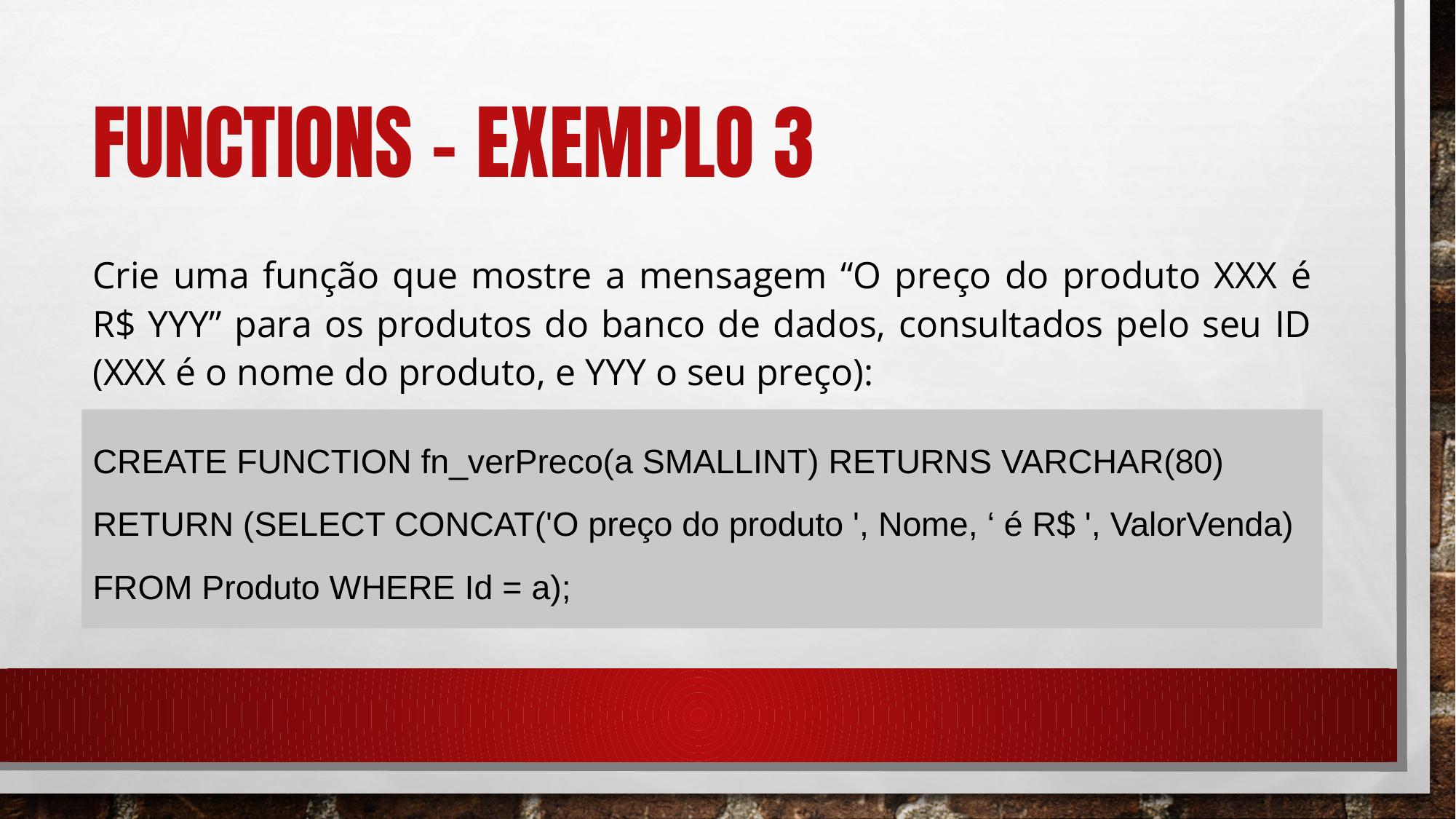

# Functions – exemplo 3
Crie uma função que mostre a mensagem “O preço do produto XXX é R$ YYY” para os produtos do banco de dados, consultados pelo seu ID (XXX é o nome do produto, e YYY o seu preço):
CREATE FUNCTION fn_verPreco(a SMALLINT) RETURNS VARCHAR(80)
RETURN (SELECT CONCAT('O preço do produto ', Nome, ‘ é R$ ', ValorVenda)
FROM Produto WHERE Id = a);